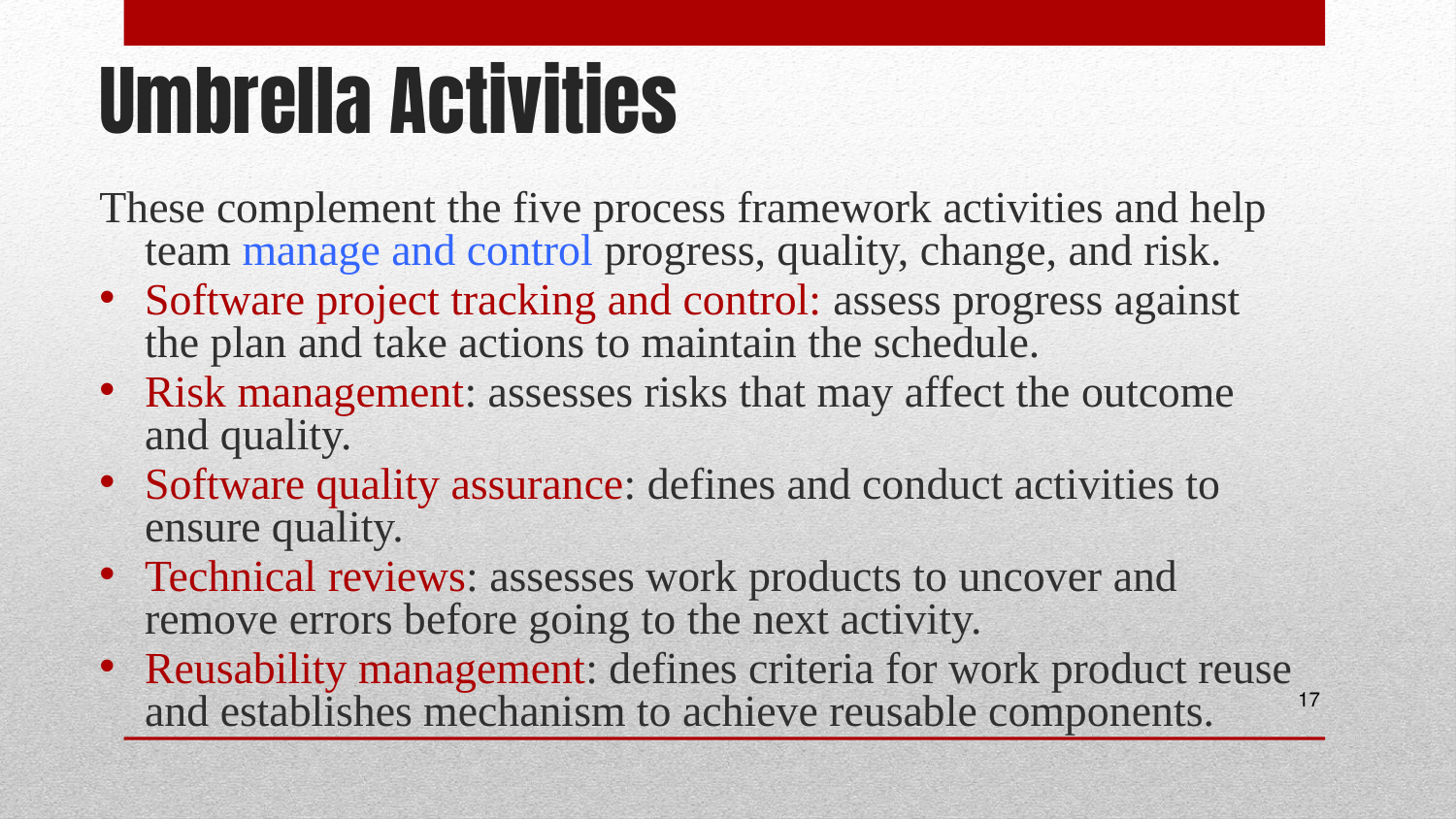

# Umbrella Activities
These complement the five process framework activities and help team manage and control progress, quality, change, and risk.
Software project tracking and control: assess progress against the plan and take actions to maintain the schedule.
Risk management: assesses risks that may affect the outcome and quality.
Software quality assurance: defines and conduct activities to ensure quality.
Technical reviews: assesses work products to uncover and remove errors before going to the next activity.
Reusability management: defines criteria for work product reuse and establishes mechanism to achieve reusable components.
17